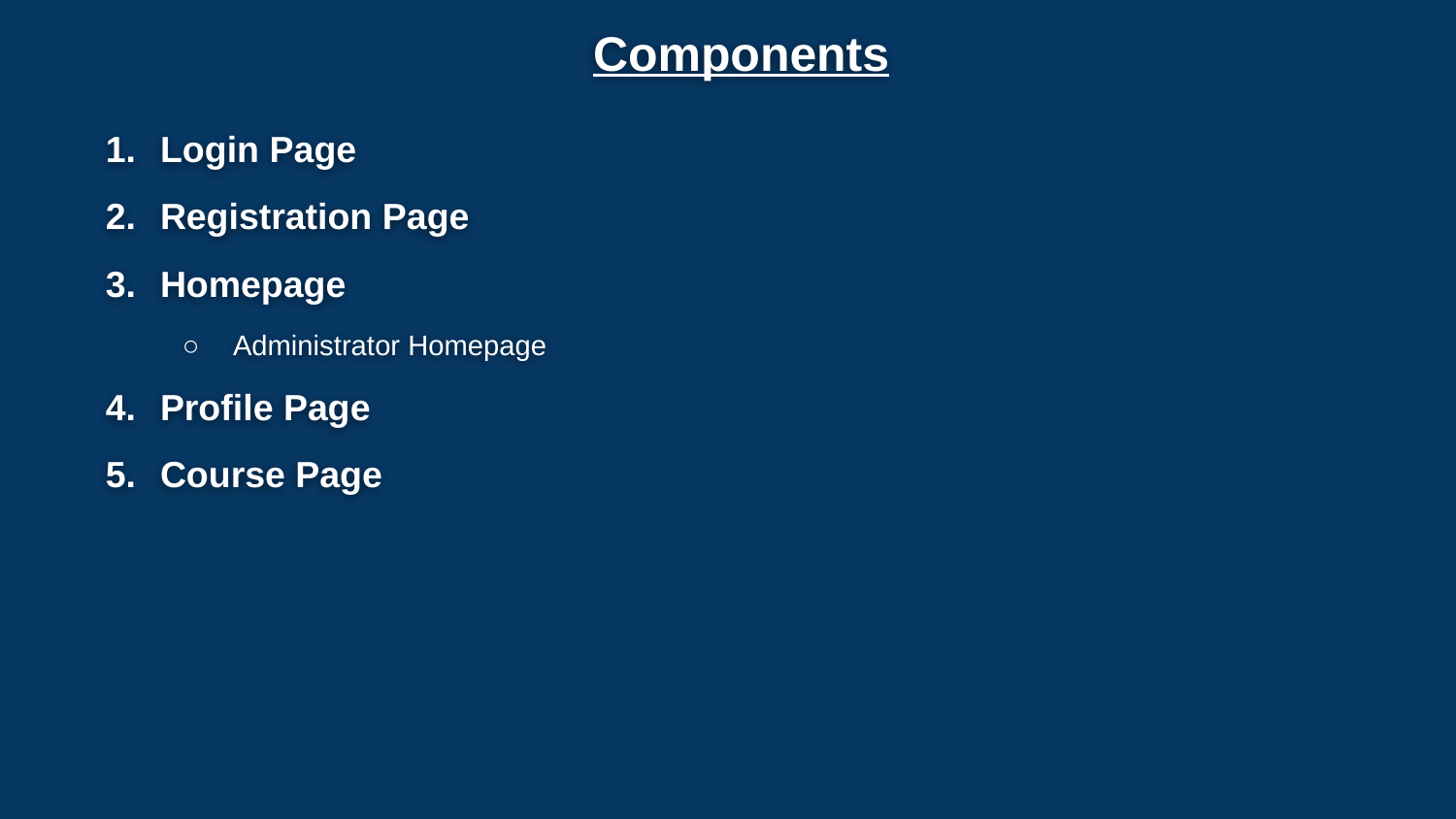

# Components
Login Page
Registration Page
Homepage
Administrator Homepage
Profile Page
Course Page